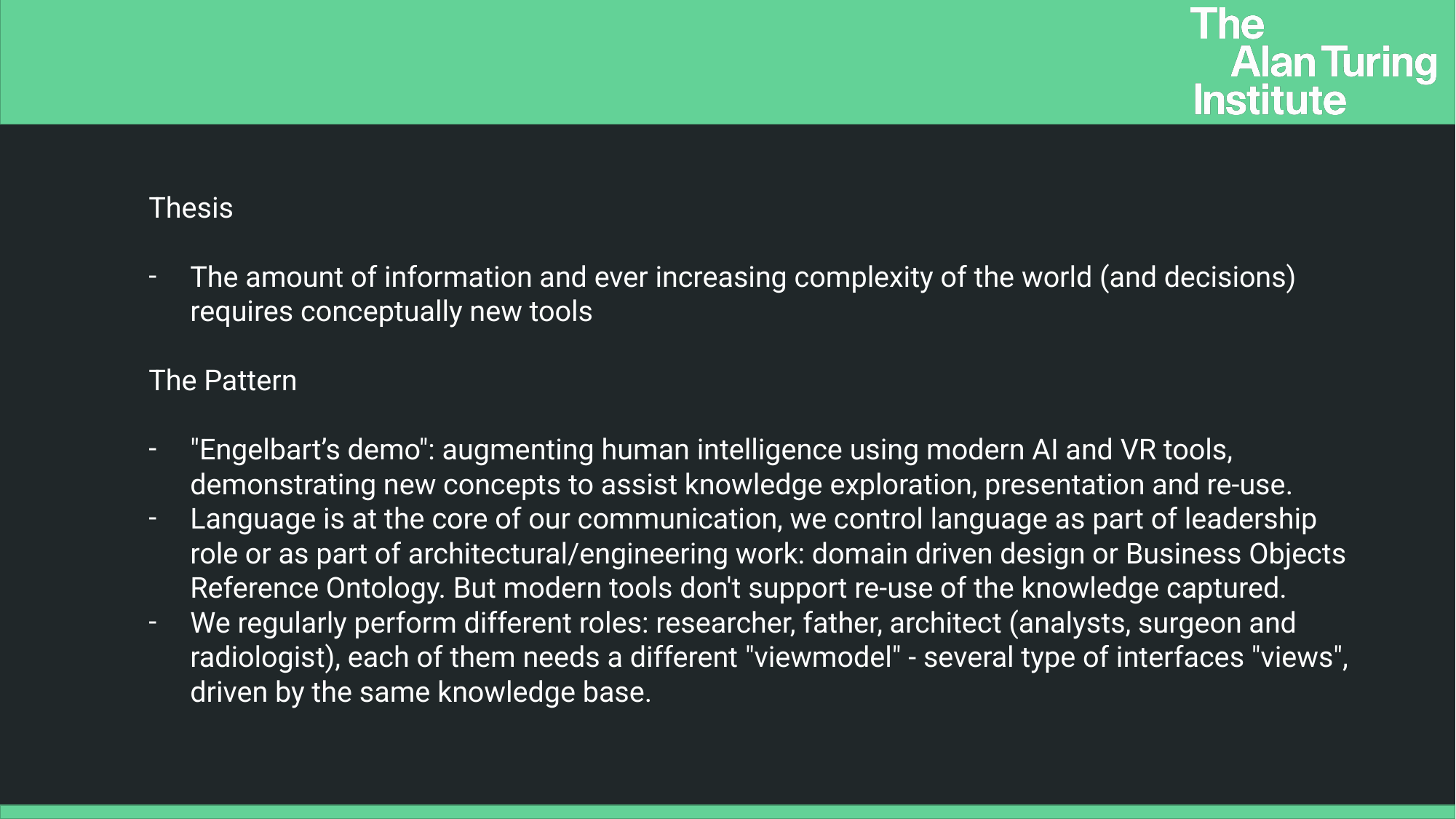

Thesis

The amount of information and ever increasing complexity of the world (and decisions) requires conceptually new tools

The Pattern

"Engelbart’s demo": augmenting human intelligence using modern AI and VR tools, demonstrating new concepts to assist knowledge exploration, presentation and re-use.
Language is at the core of our communication, we control language as part of leadership role or as part of architectural/engineering work: domain driven design or Business Objects Reference Ontology. But modern tools don't support re-use of the knowledge captured.
We regularly perform different roles: researcher, father, architect (analysts, surgeon and radiologist), each of them needs a different "viewmodel" - several type of interfaces "views", driven by the same knowledge base.